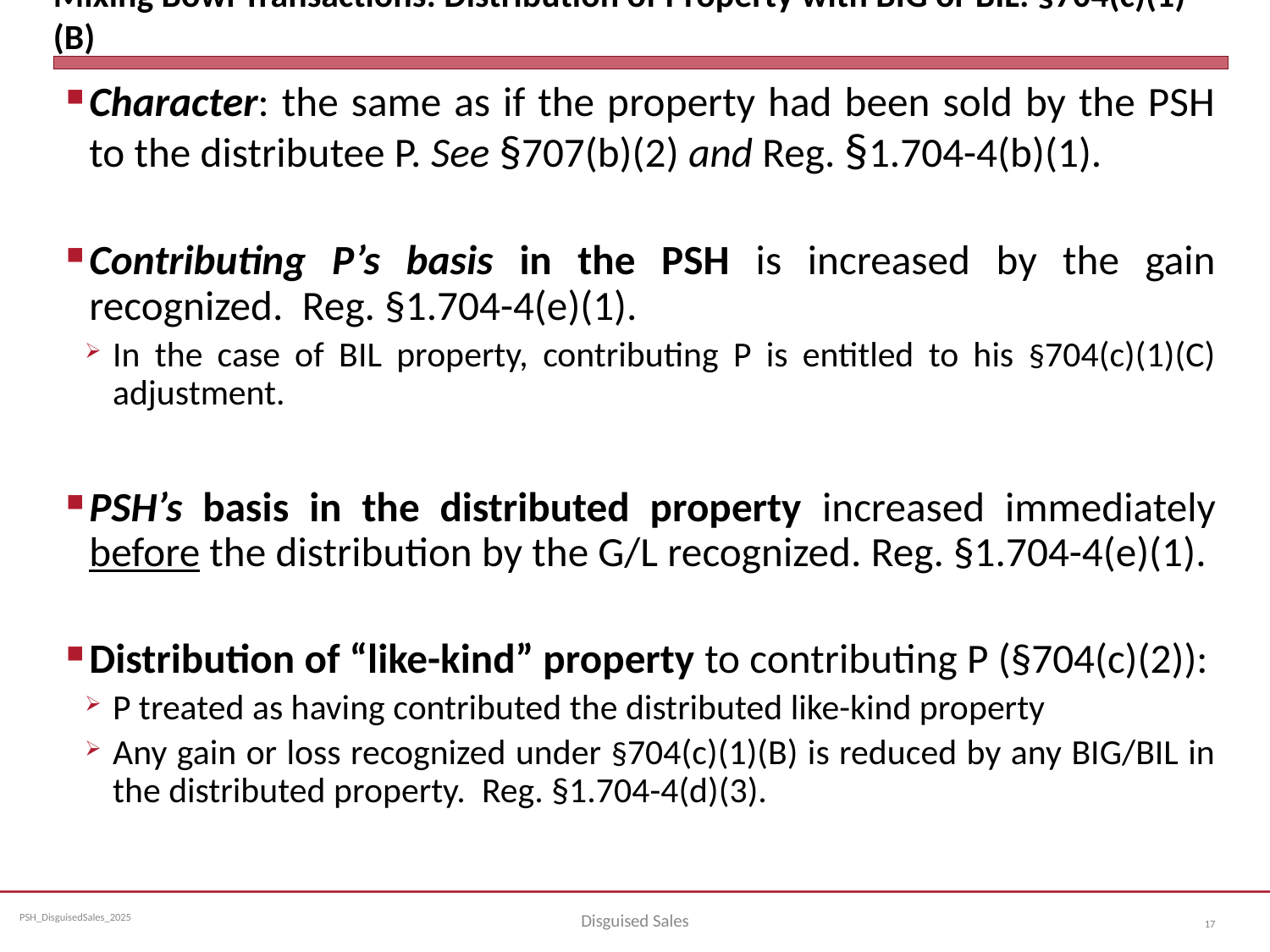

# Mixing Bowl Transactions: Distribution of Property with BIG or BIL: §704(c)(1)(B)
Character: the same as if the property had been sold by the PSH to the distributee P. See §707(b)(2) and Reg. §1.704-4(b)(1).

Contributing P’s basis in the PSH is increased by the gain recognized.  Reg. §1.704-4(e)(1).
In the case of BIL property, contributing P is entitled to his §704(c)(1)(C) adjustment.

PSH’s basis in the distributed property increased immediately before the distribution by the G/L recognized. Reg. §1.704-4(e)(1).

Distribution of “like-kind” property to contributing P (§704(c)(2)):
P treated as having contributed the distributed like-kind property
Any gain or loss recognized under §704(c)(1)(B) is reduced by any BIG/BIL in the distributed property.  Reg. §1.704-4(d)(3).
Disguised Sales
17